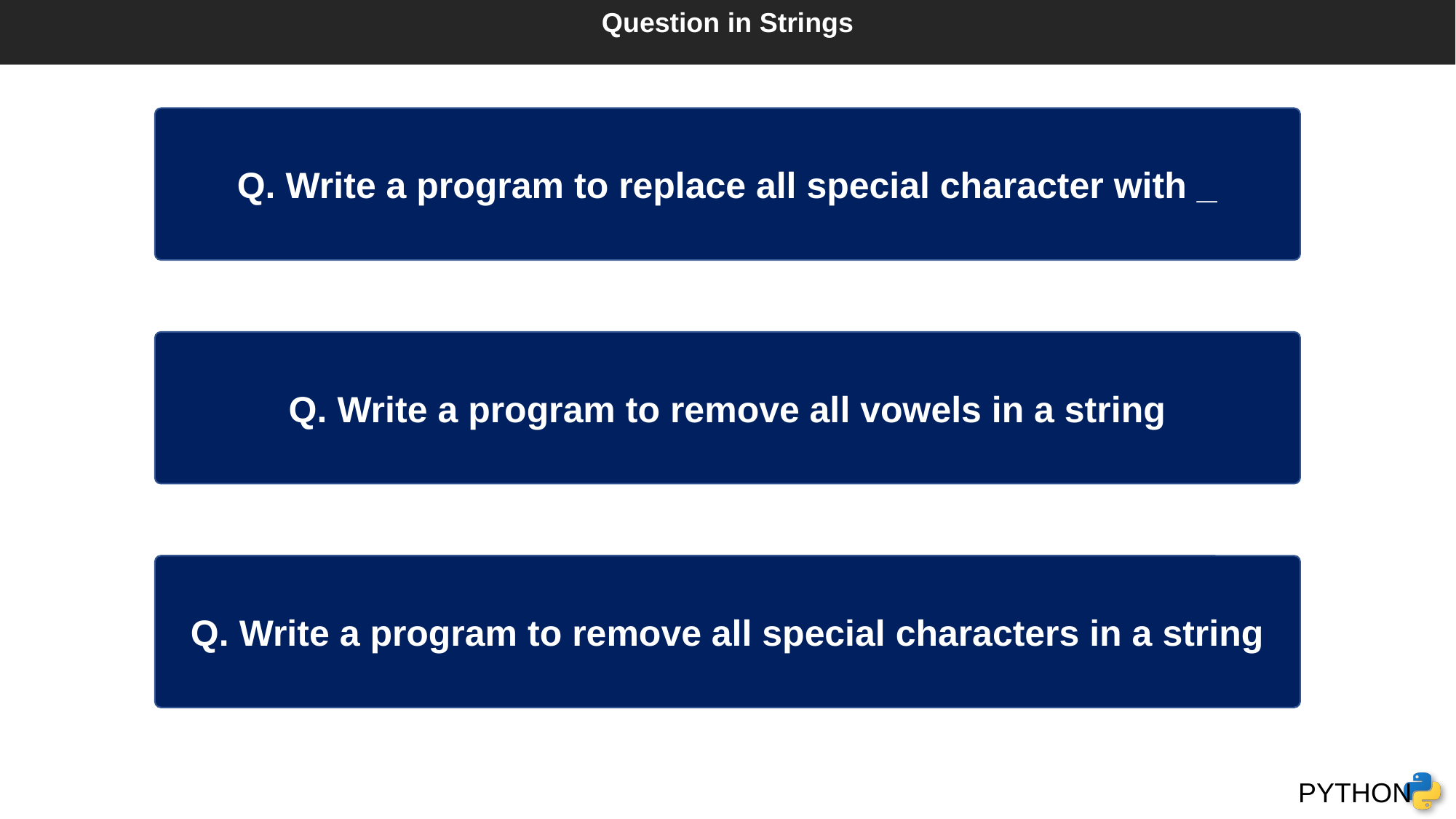

Question in Strings
Q. Write a program to replace all special character with _
Q. Write a program to remove all vowels in a string
Q. Write a program to remove all special characters in a string
Stage 2 | level 10  - String functions